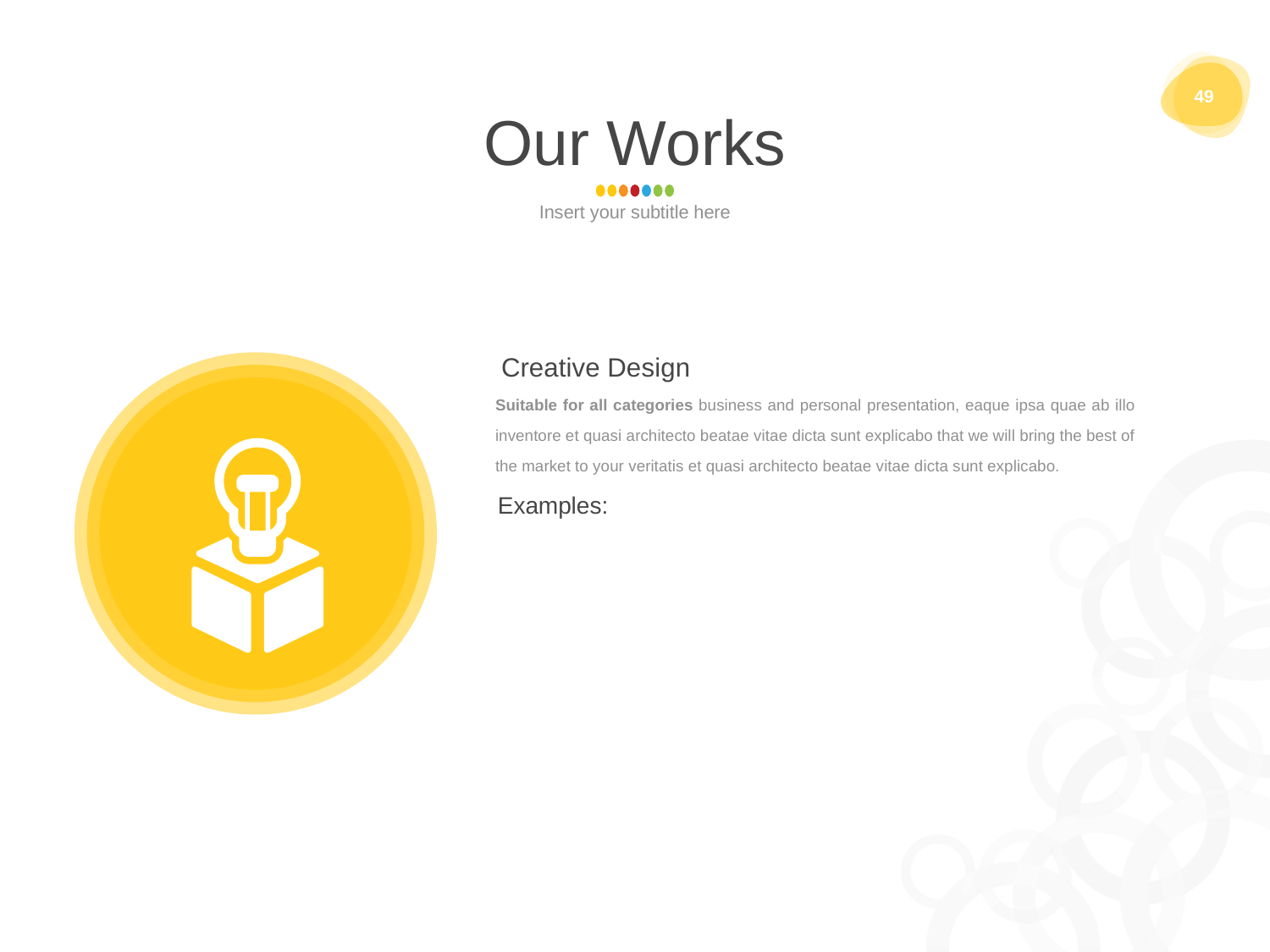

49
# Our Works
Insert your subtitle here
Creative Design

Suitable for all categories business and personal presentation, eaque ipsa quae ab illo inventore et quasi architecto beatae vitae dicta sunt explicabo that we will bring the best of the market to your veritatis et quasi architecto beatae vitae dicta sunt explicabo.

Examples: